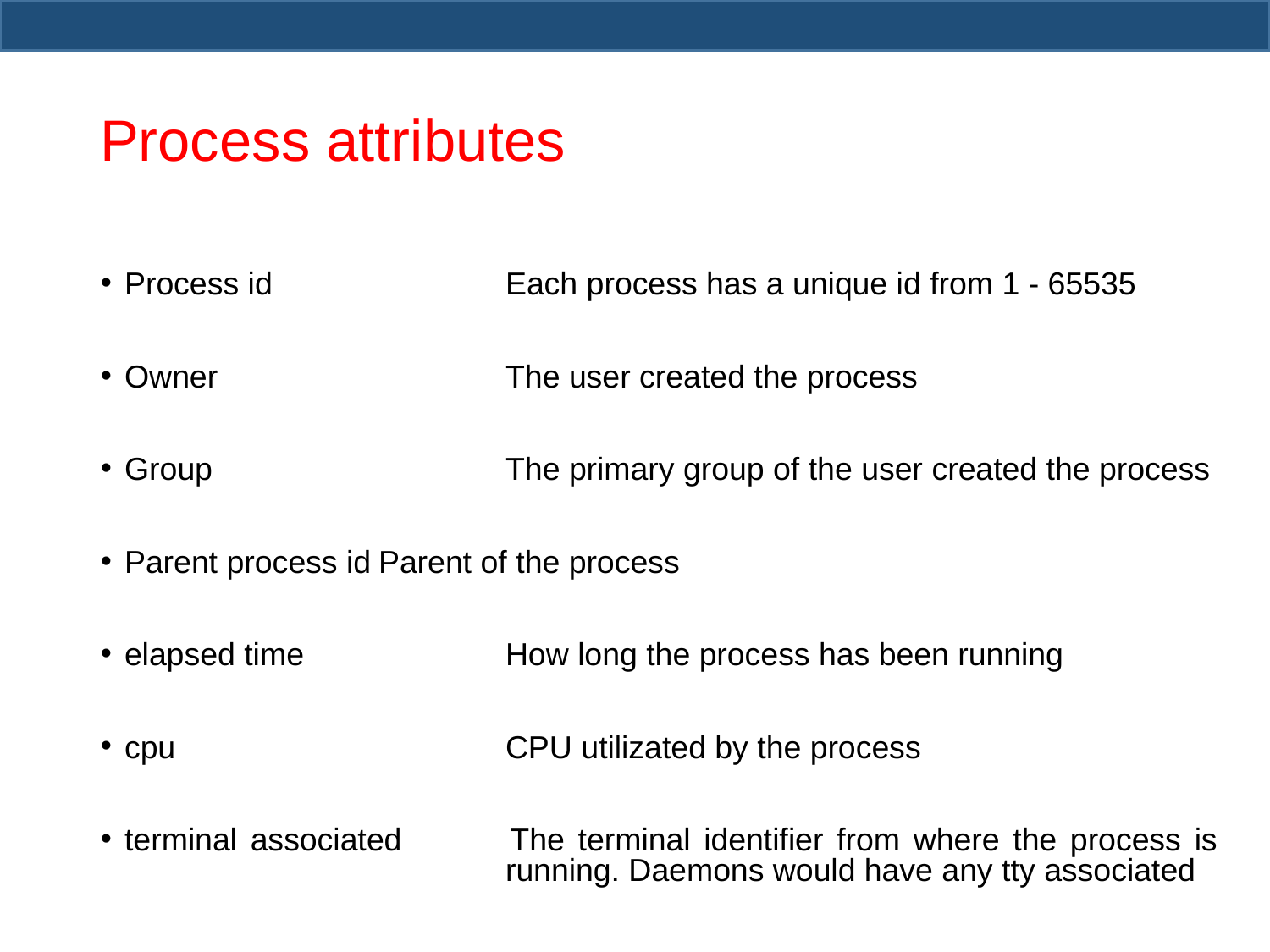

# Process attributes
Process id		Each process has a unique id from 1 - 65535

Owner			The user created the process

Group			The primary group of the user created the process

Parent process id	Parent of the process

elapsed time		How long the process has been running

cpu 			CPU utilizated by the process

terminal associated	The terminal identifier from where the process is 			running. Daemons would have any tty associated